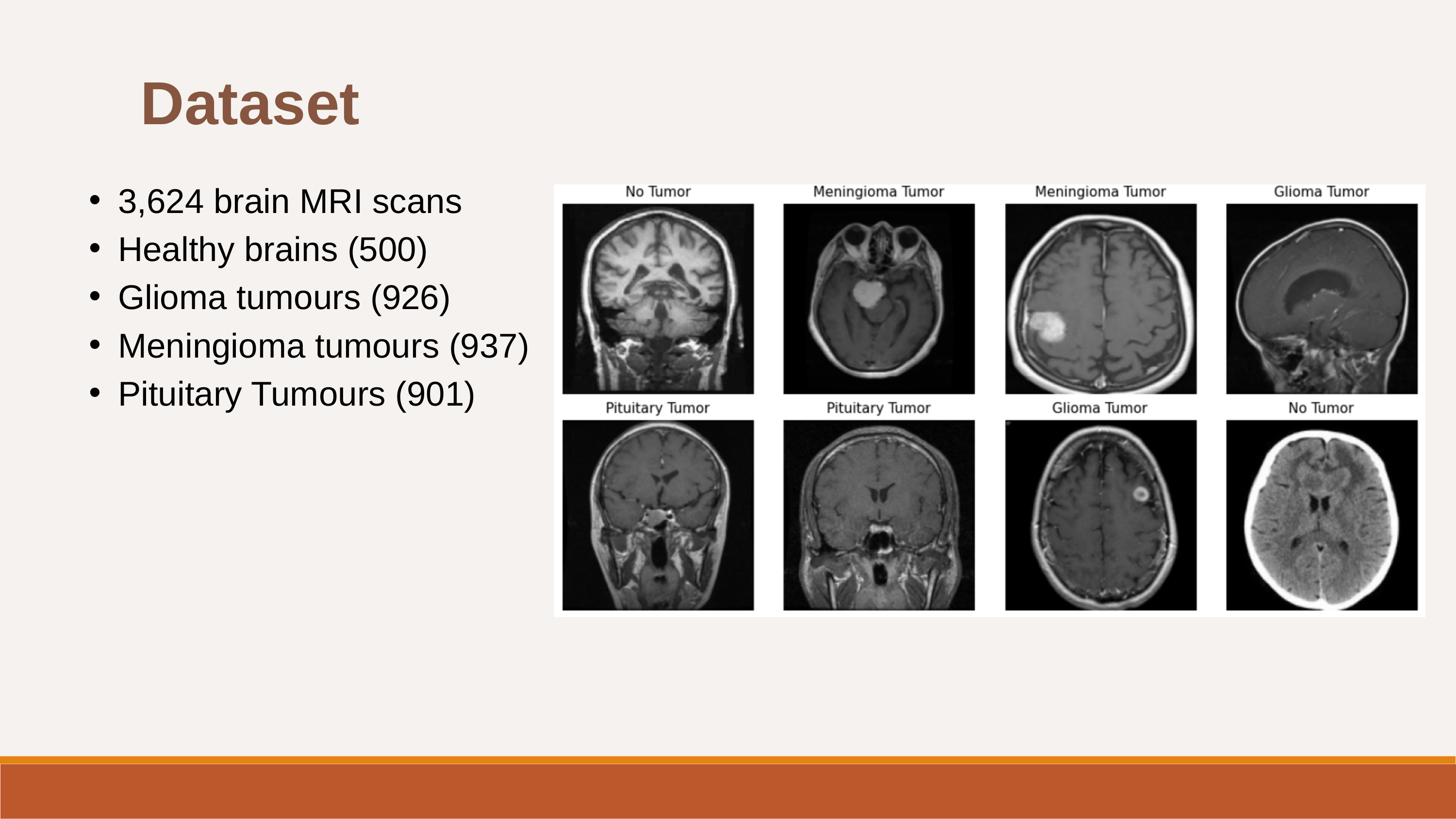

Dataset
3,624 brain MRI scans
Healthy brains (500)
Glioma tumours (926)
Meningioma tumours (937)
Pituitary Tumours (901)